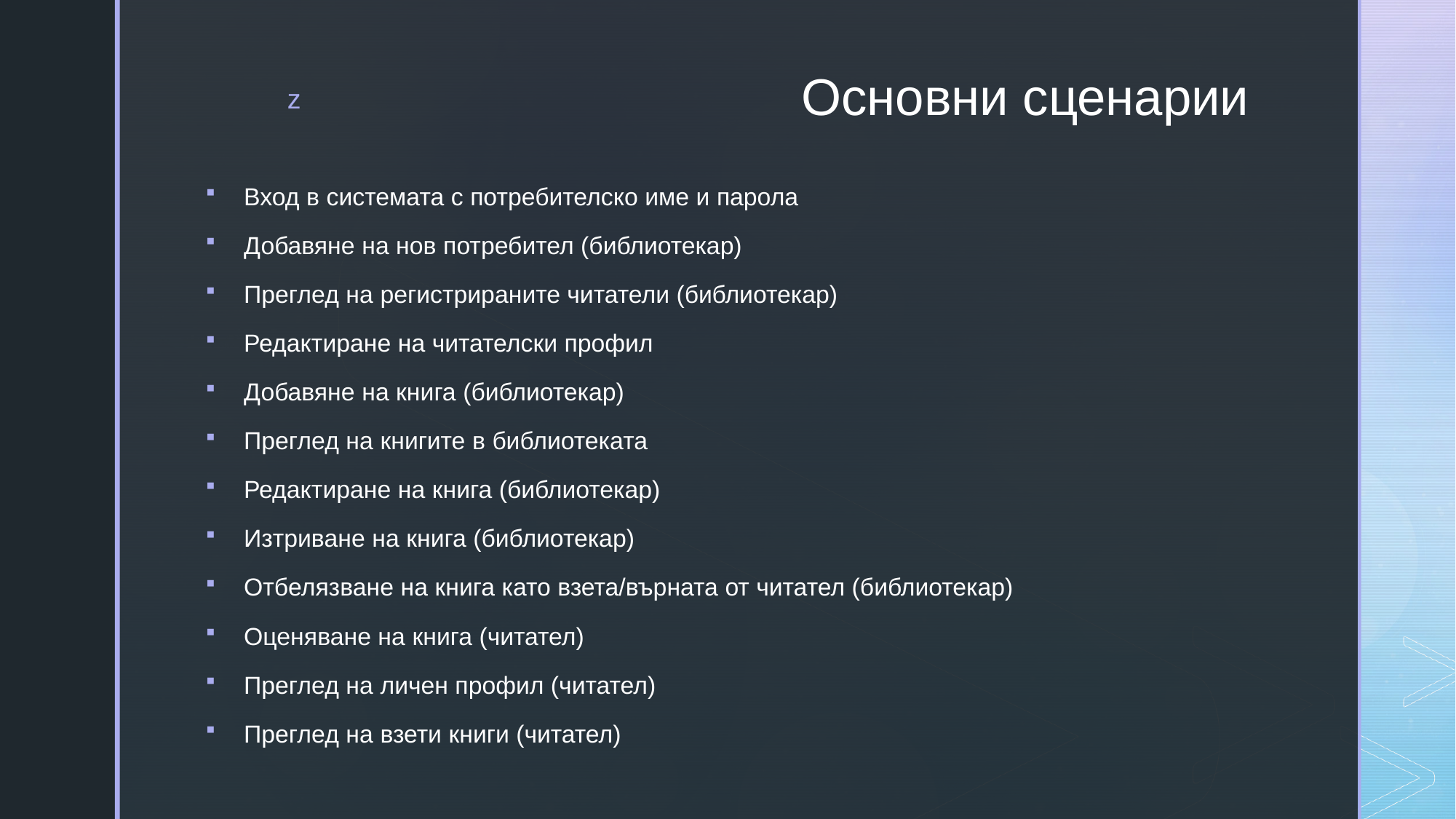

# Основни сценарии
Вход в системата с потребителско име и парола
Добавяне на нов потребител (библиотекар)
Преглед на регистрираните читатели (библиотекар)
Редактиране на читателски профил
Добавяне на книга (библиотекар)
Преглед на книгите в библиотеката
Редактиране на книга (библиотекар)
Изтриване на книга (библиотекар)
Отбелязване на книга като взета/върната от читател (библиотекар)
Оценяване на книга (читател)
Преглед на личен профил (читател)
Преглед на взети книги (читател)